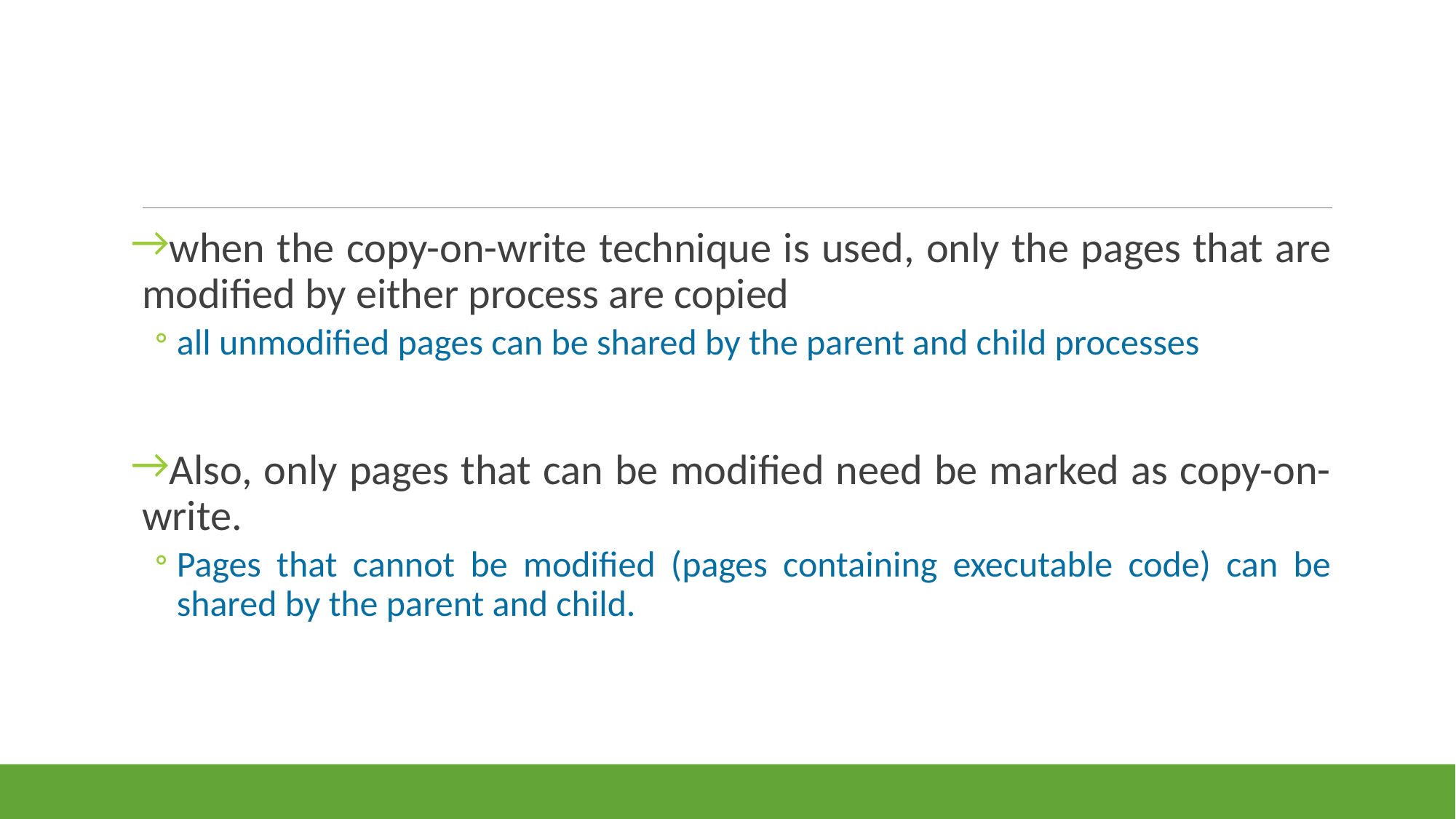

#
when the copy-on-write technique is used, only the pages that are modified by either process are copied
all unmodified pages can be shared by the parent and child processes

Also, only pages that can be modified need be marked as copy-on-write.
Pages that cannot be modified (pages containing executable code) can be shared by the parent and child.